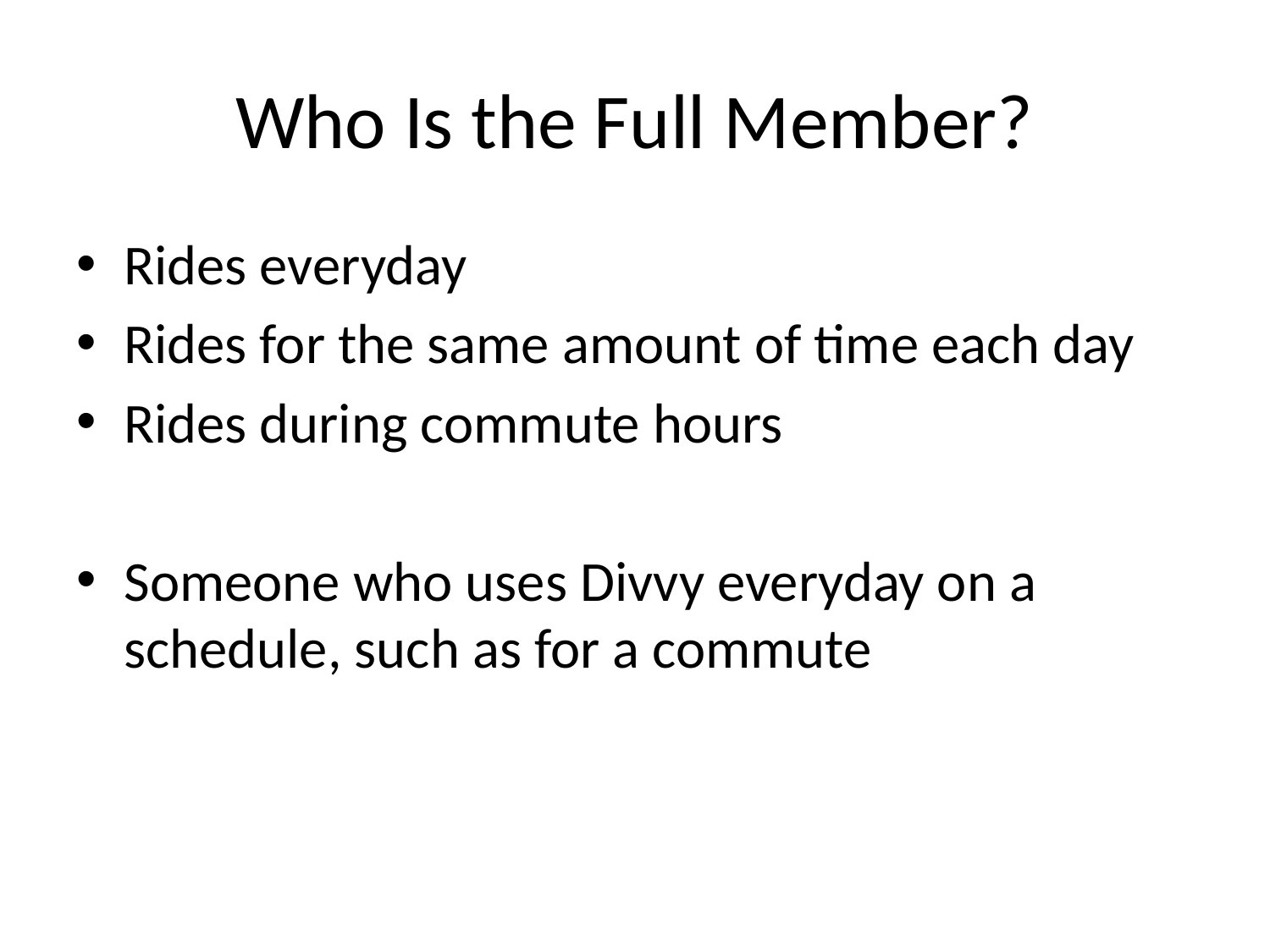

# Who Is the Full Member?
Rides everyday
Rides for the same amount of time each day
Rides during commute hours

Someone who uses Divvy everyday on a schedule, such as for a commute